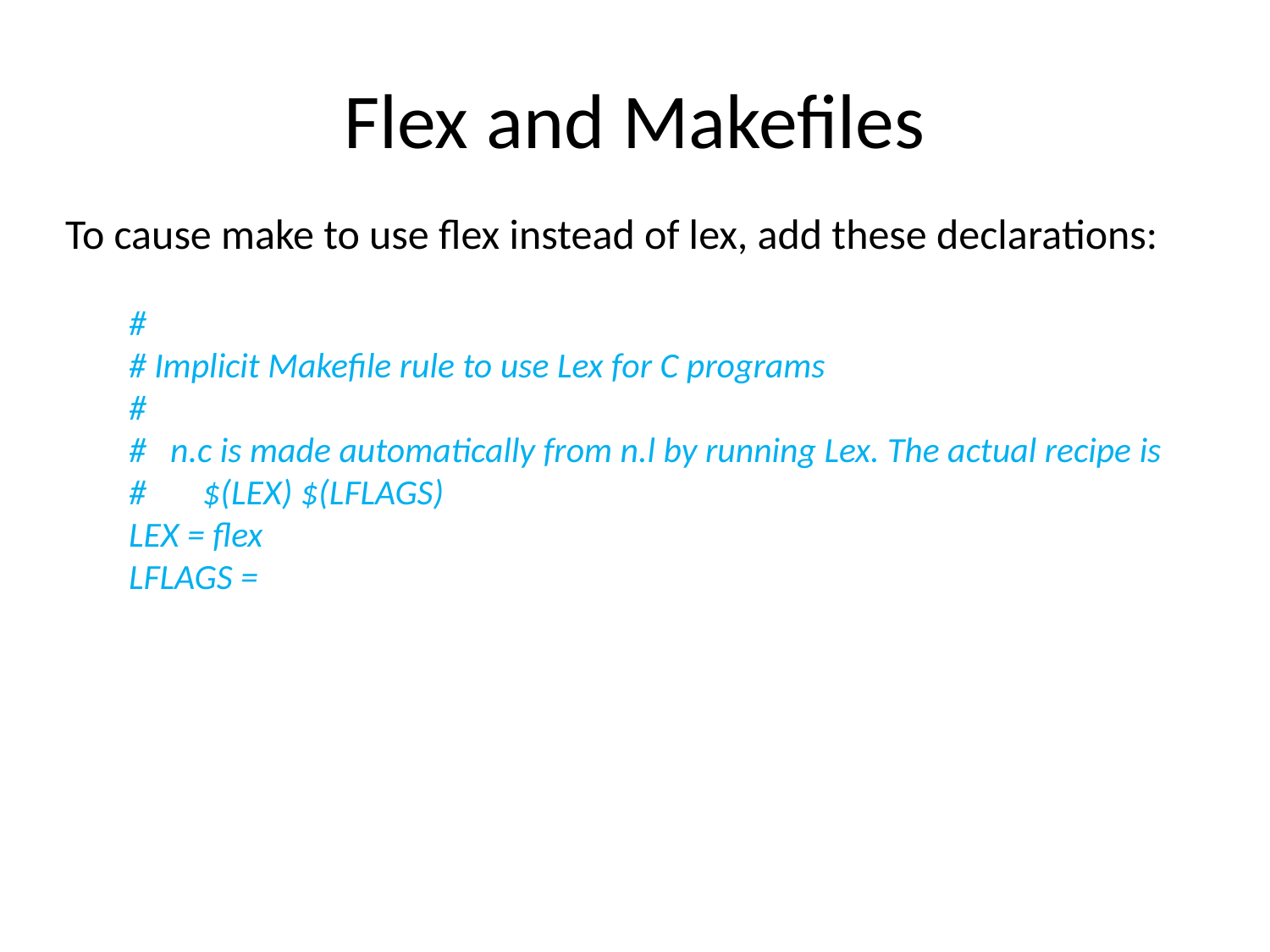

# Flex and Makefiles
To cause make to use flex instead of lex, add these declarations:

#
# Implicit Makefile rule to use Lex for C programs
#
#   n.c is made automatically from n.l by running Lex. The actual recipe is
#       $(LEX) $(LFLAGS)
LEX = flex
LFLAGS =